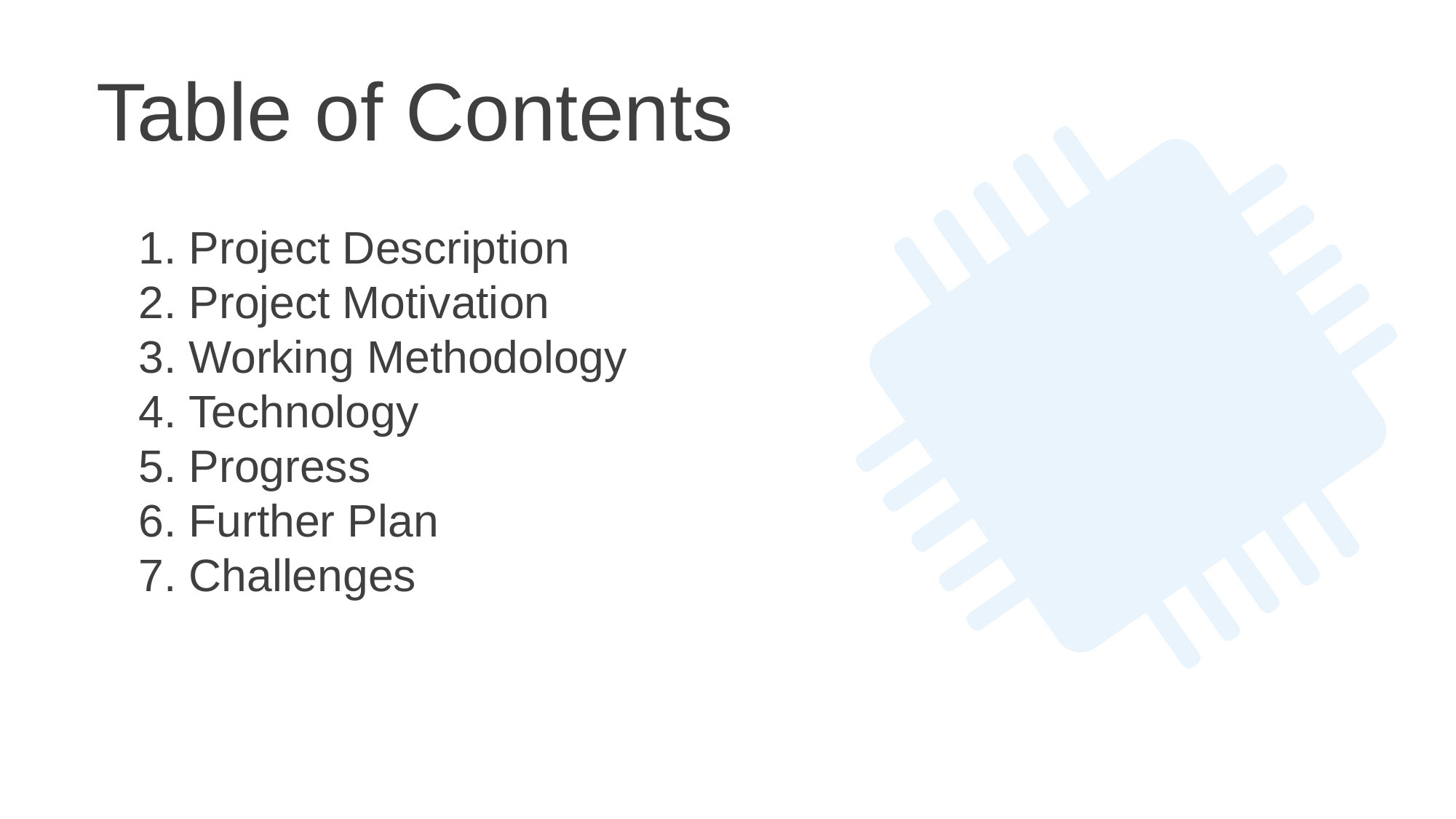

Table of Contents

Project Description
Project Motivation
Working Methodology
Technology
Progress
Further Plan
Challenges